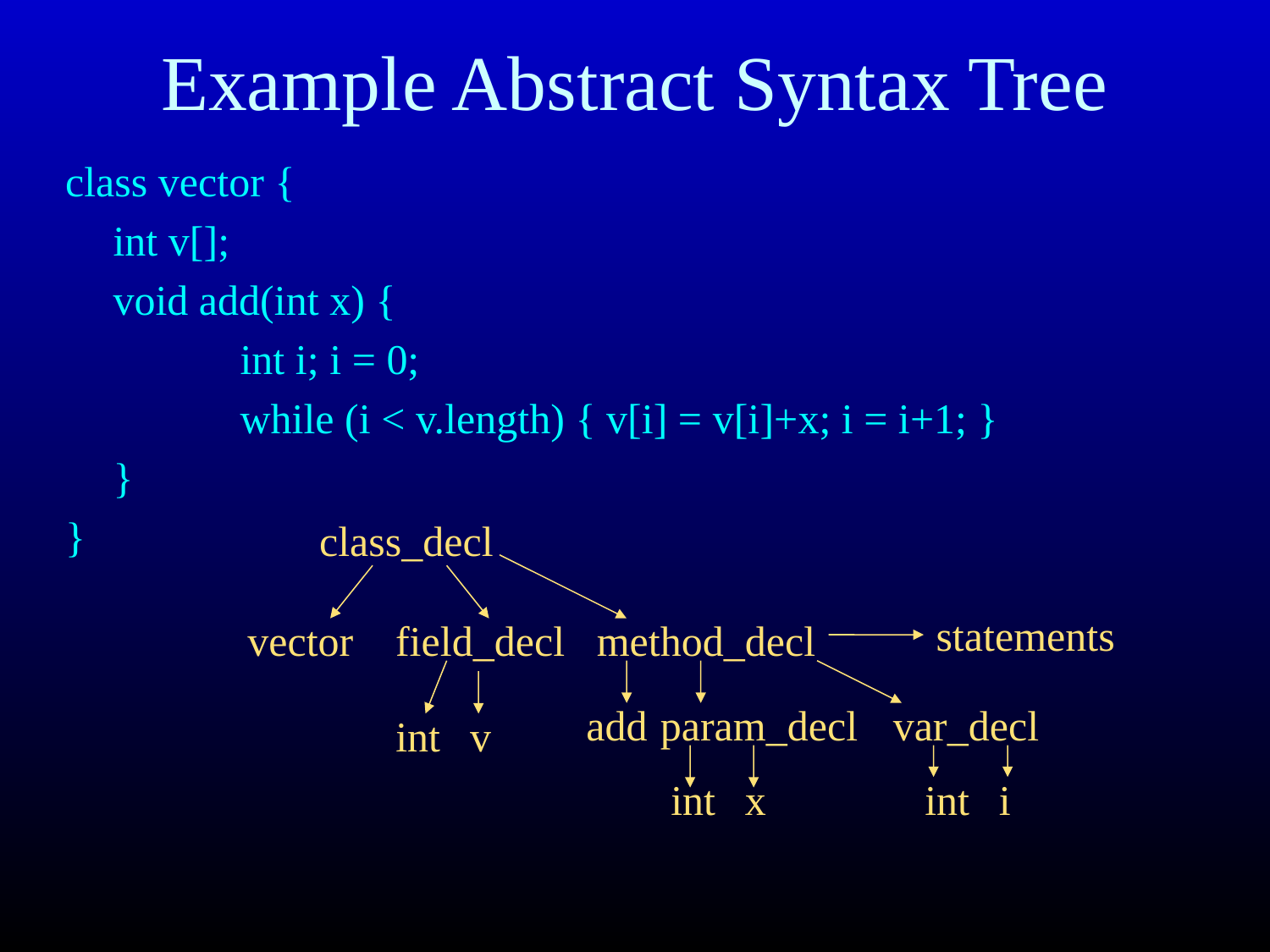

# Example Abstract Syntax Tree
class vector {
	int v[];
	void add(int x) {
		int i; i = 0;
		while (i < v.length) { v[i] = v[i]+x; i = i+1; }
	}
}

class_decl

statements
vector
field_decl
method_decl

add
param_decl
var_decl
int
v

int
x
int
i